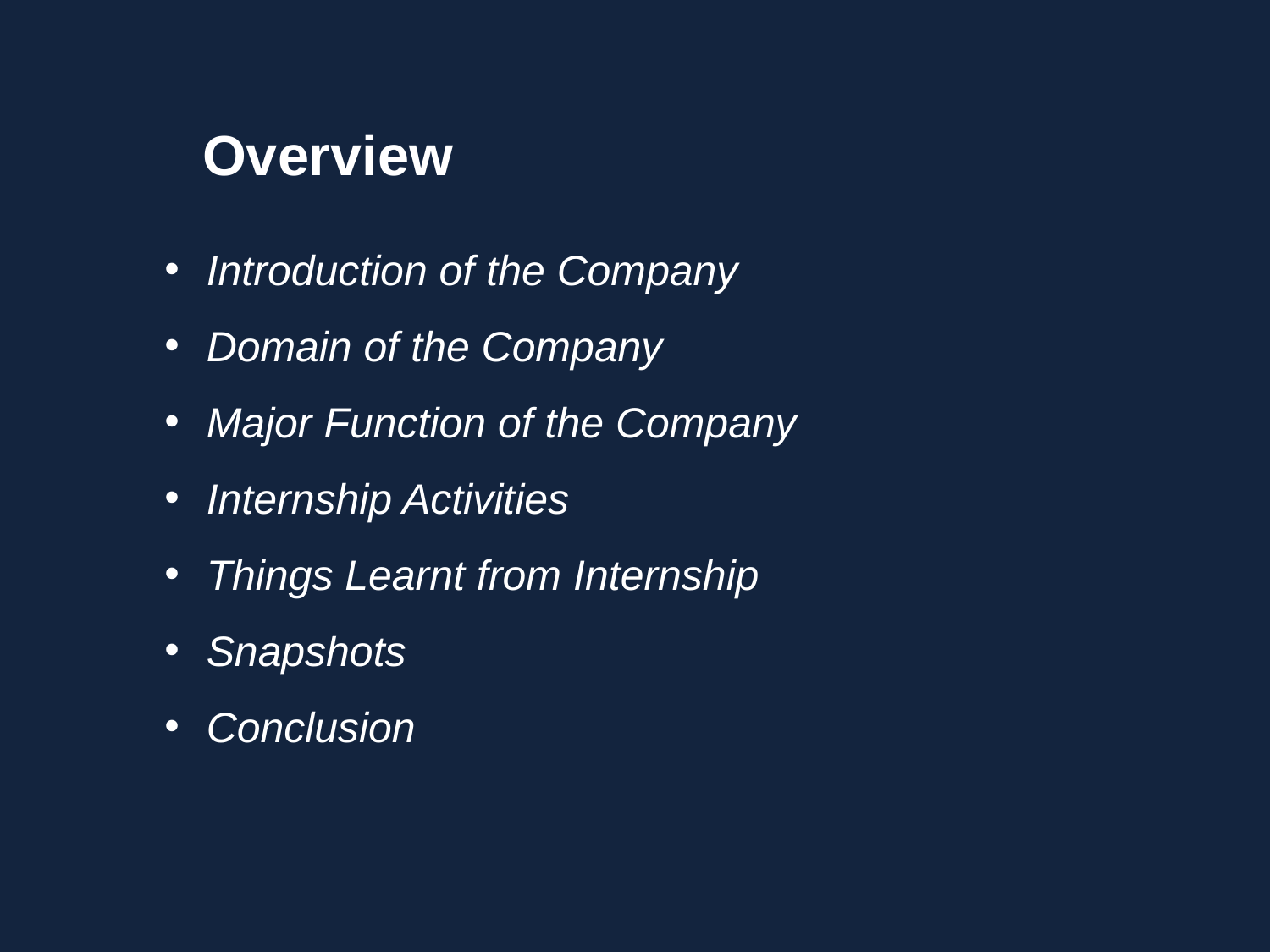

Overview
 Introduction of the Company
 Domain of the Company
 Major Function of the Company
 Internship Activities
 Things Learnt from Internship
 Snapshots
 Conclusion